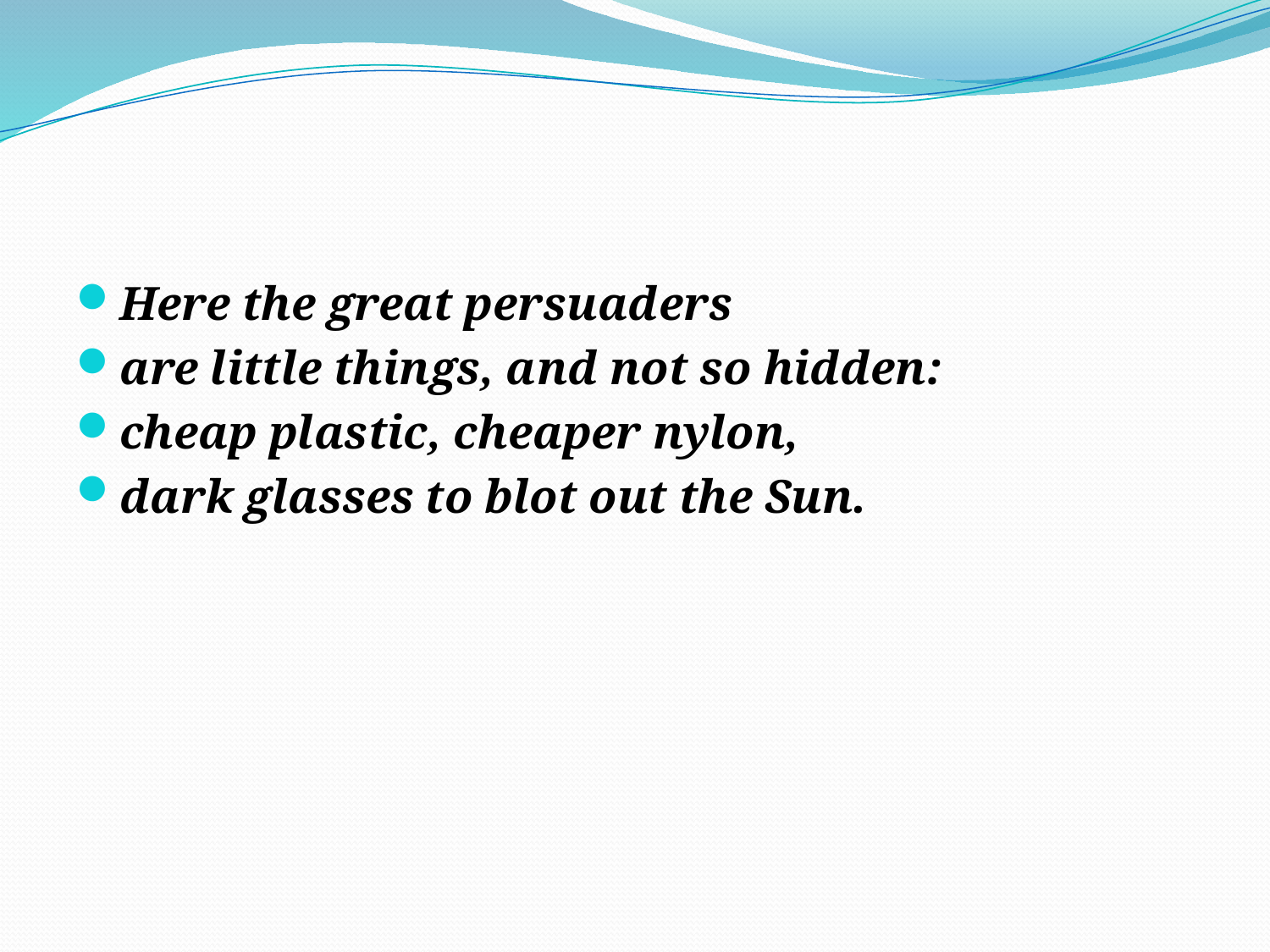

#
Here the great persuaders
are little things, and not so hidden:
cheap plastic, cheaper nylon,
dark glasses to blot out the Sun.